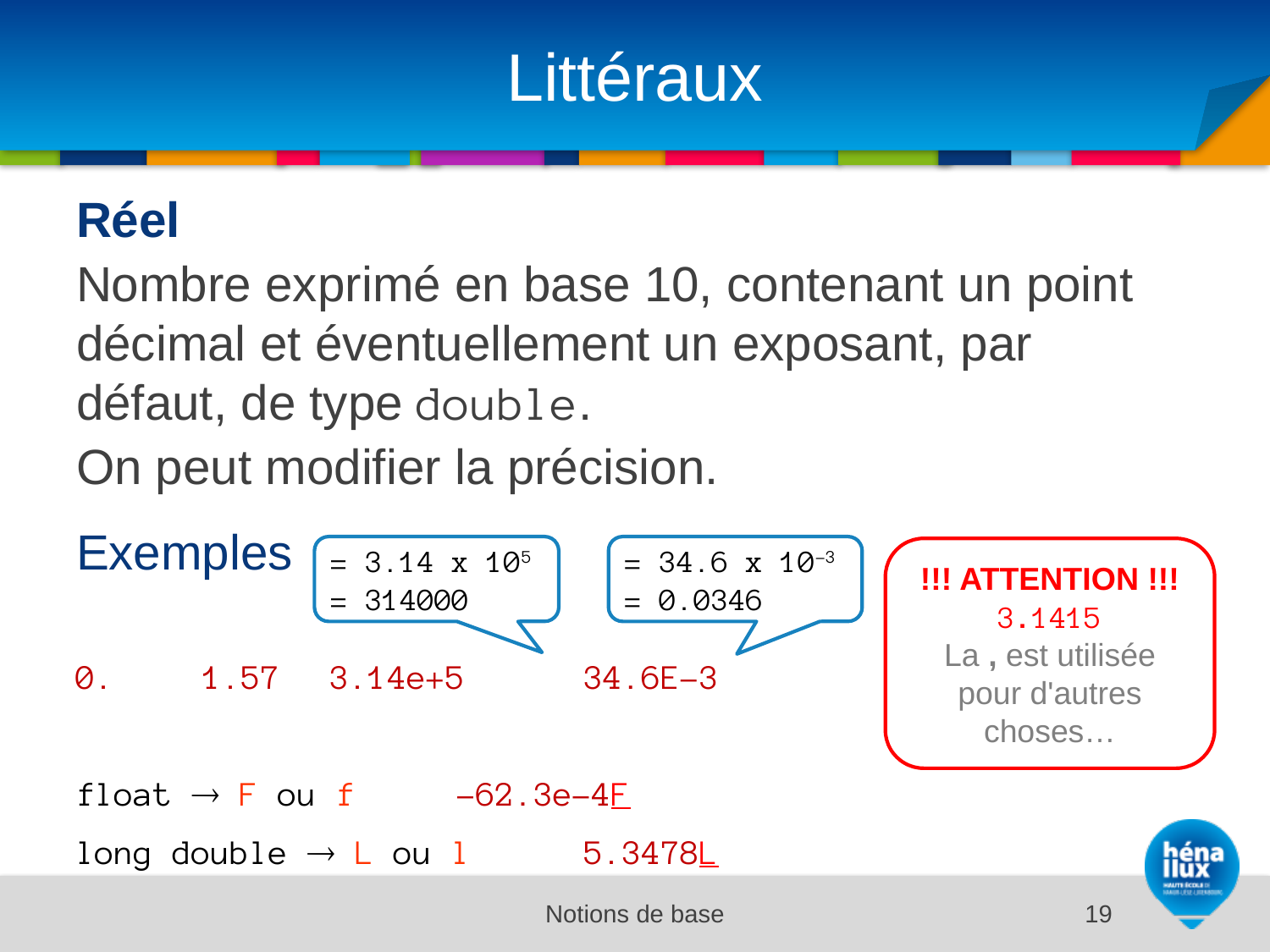

# Littéraux
Réel
Nombre exprimé en base 10, contenant un point décimal et éventuellement un exposant, par défaut, de type double.
On peut modifier la précision.
Exemples

0.	1.57	3.14e+5	34.6E-3

float → F ou f	-62.3e-4F
long double → L ou l	5.3478L

= 34.6 x 10-3
= 0.0346
= 3.14 x 105
= 314000
!!! ATTENTION !!!
3.1415
La , est utilisée pour d'autres choses…
Notions de base
19